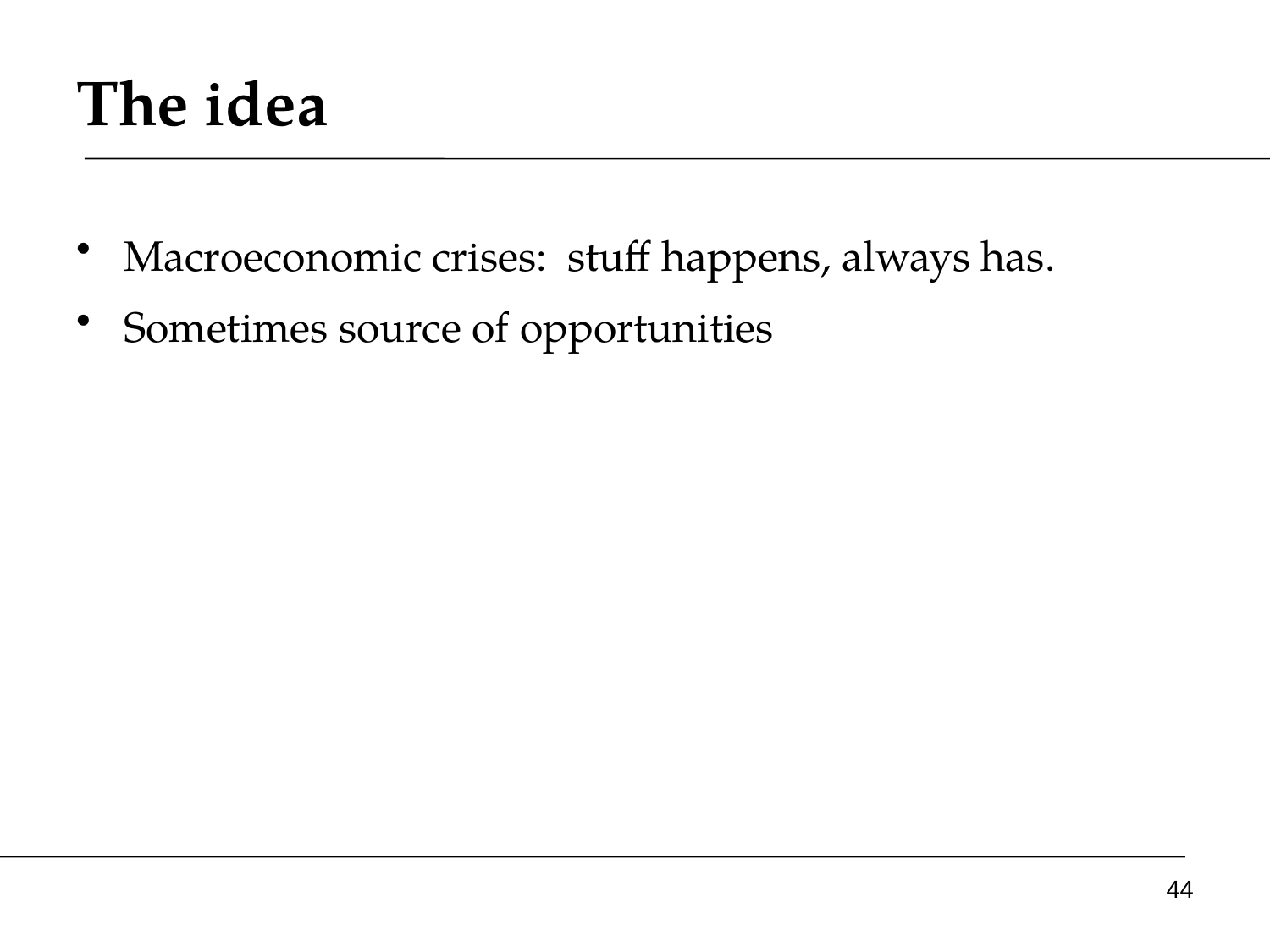

# The idea
Macroeconomic crises:  stuff happens, always has.
Sometimes source of opportunities
44